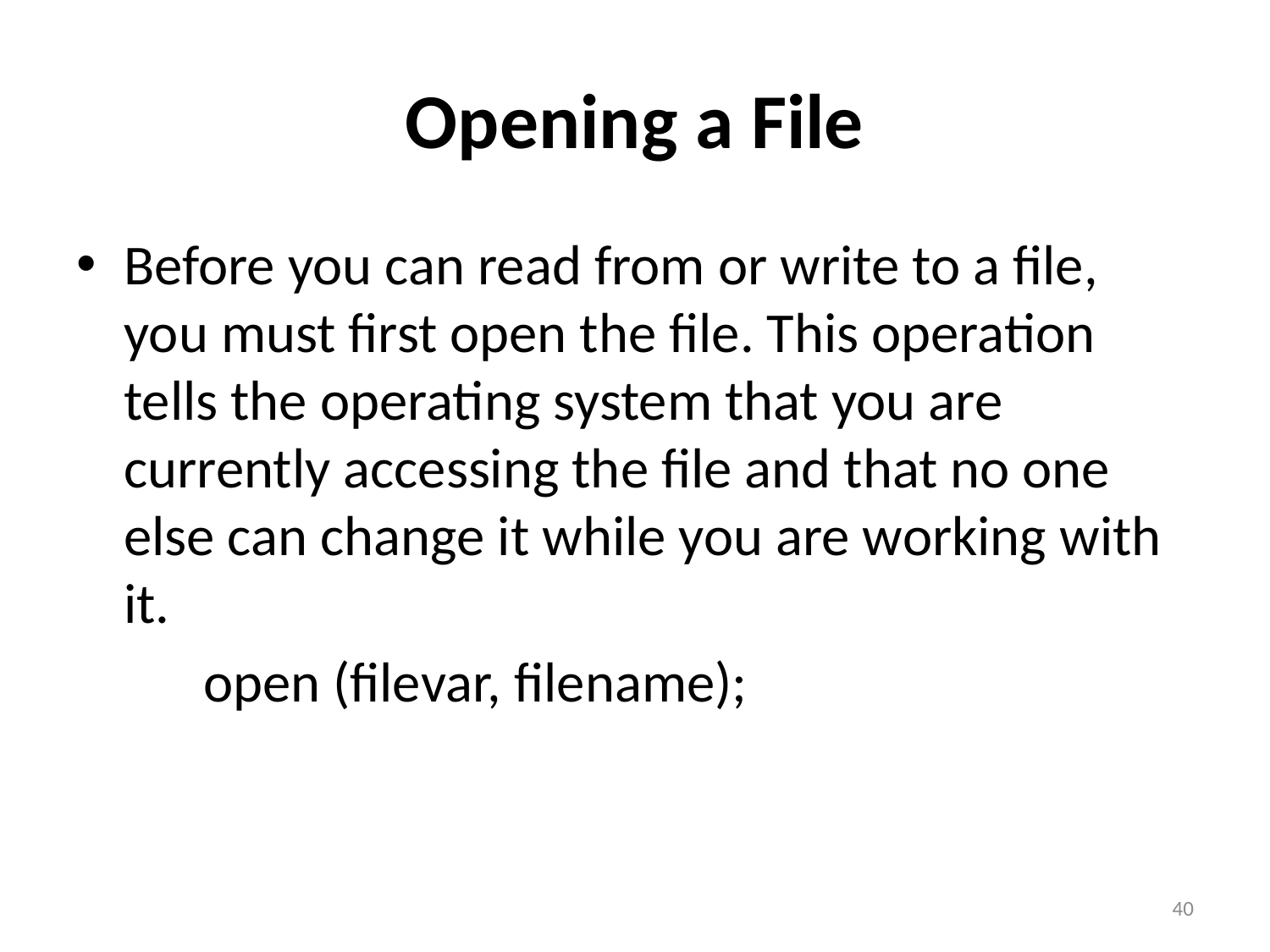

# Opening a File
Before you can read from or write to a file, you must first open the file. This operation tells the operating system that you are currently accessing the file and that no one else can change it while you are working with it.
	open (filevar, filename);

40